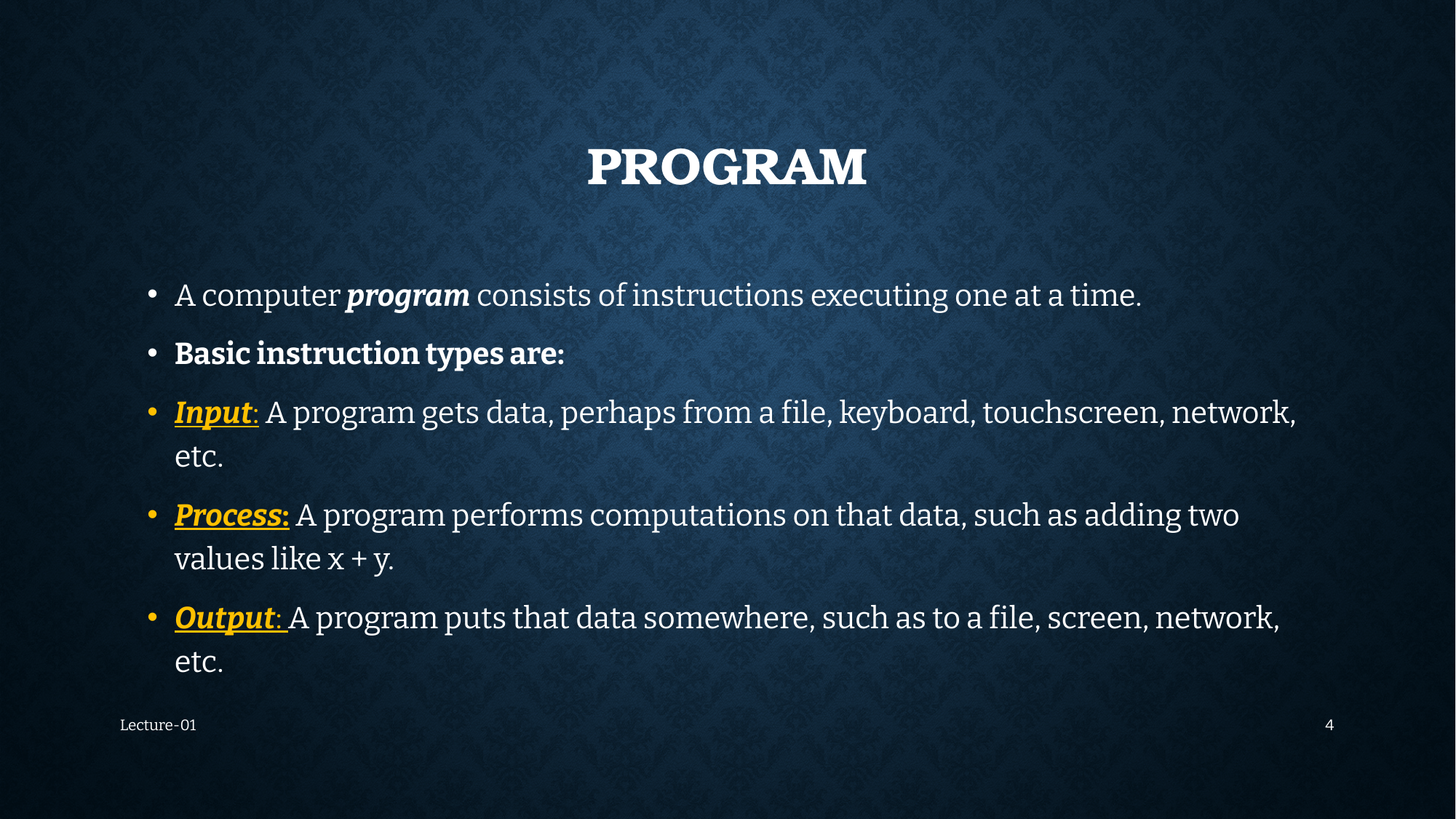

# Program
A computer program consists of instructions executing one at a time.
Basic instruction types are:
Input: A program gets data, perhaps from a file, keyboard, touchscreen, network, etc.
Process: A program performs computations on that data, such as adding two values like x + y.
Output: A program puts that data somewhere, such as to a file, screen, network, etc.

Lecture-01
4